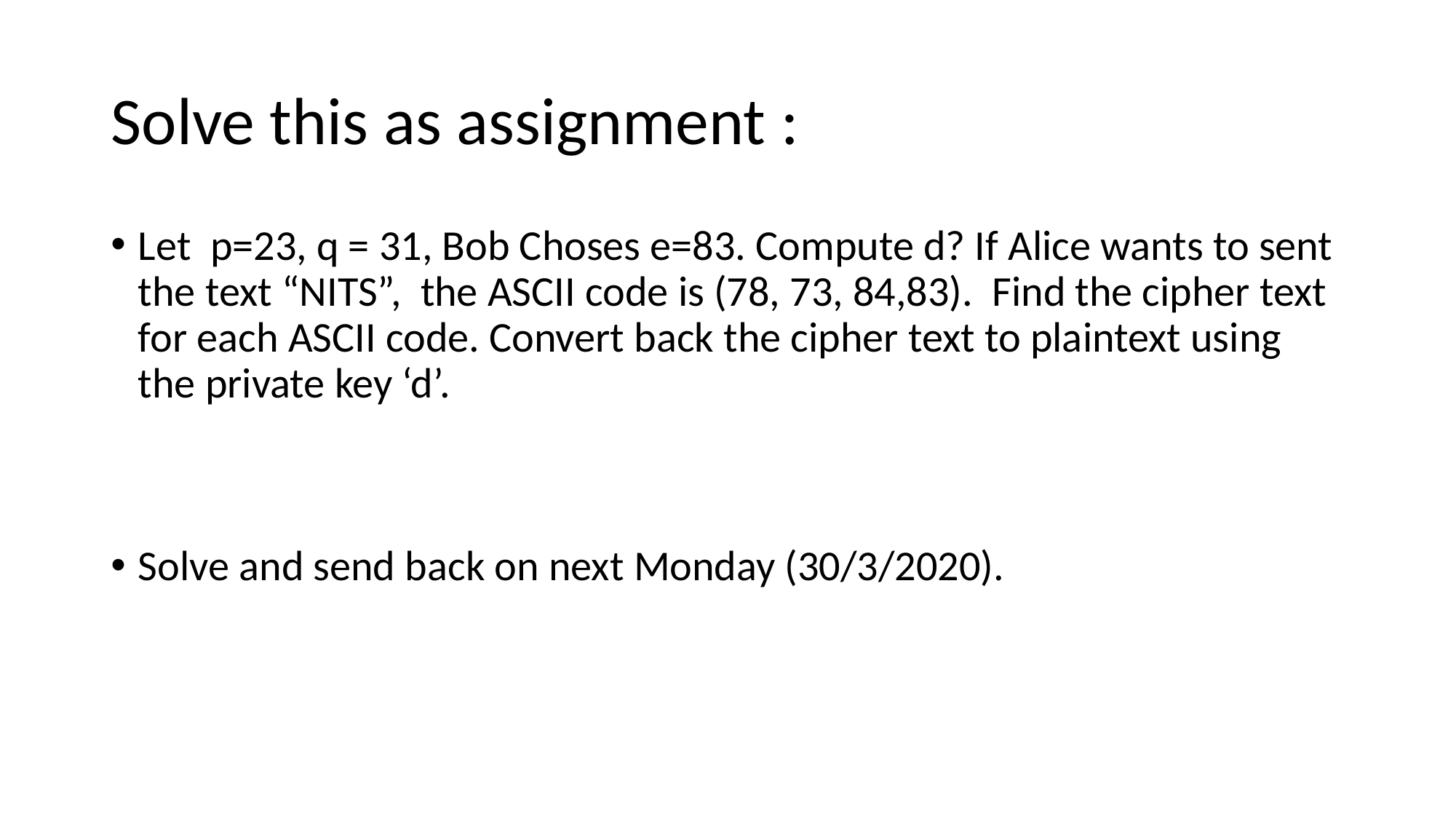

# Solve this as assignment :
Let  p=23, q = 31, Bob Choses e=83. Compute d? If Alice wants to sent the text “NITS”,  the ASCII code is (78, 73, 84,83).  Find the cipher text for each ASCII code. Convert back the cipher text to plaintext using the private key ‘d’.

Solve and send back on next Monday (30/3/2020).